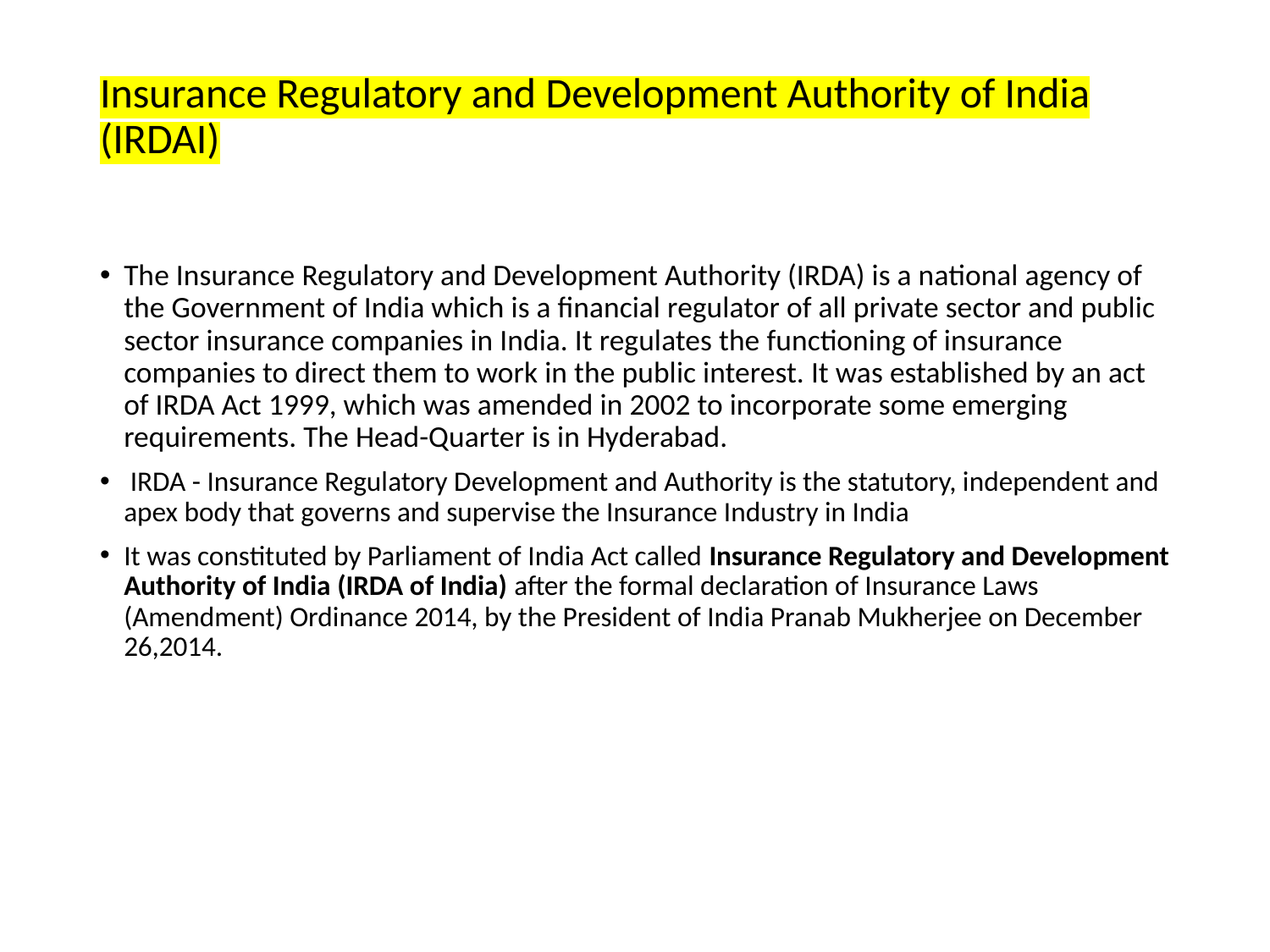

# Insurance Regulatory and Development Authority of India (IRDAI)
The Insurance Regulatory and Development Authority (IRDA) is a national agency of the Government of India which is a financial regulator of all private sector and public sector insurance companies in India. It regulates the functioning of insurance companies to direct them to work in the public interest. It was established by an act of IRDA Act 1999, which was amended in 2002 to incorporate some emerging requirements. The Head-Quarter is in Hyderabad.
 IRDA - Insurance Regulatory Development and Authority is the statutory, independent and apex body that governs and supervise the Insurance Industry in India
It was constituted by Parliament of India Act called Insurance Regulatory and Development Authority of India (IRDA of India) after the formal declaration of Insurance Laws (Amendment) Ordinance 2014, by the President of India Pranab Mukherjee on December 26,2014.